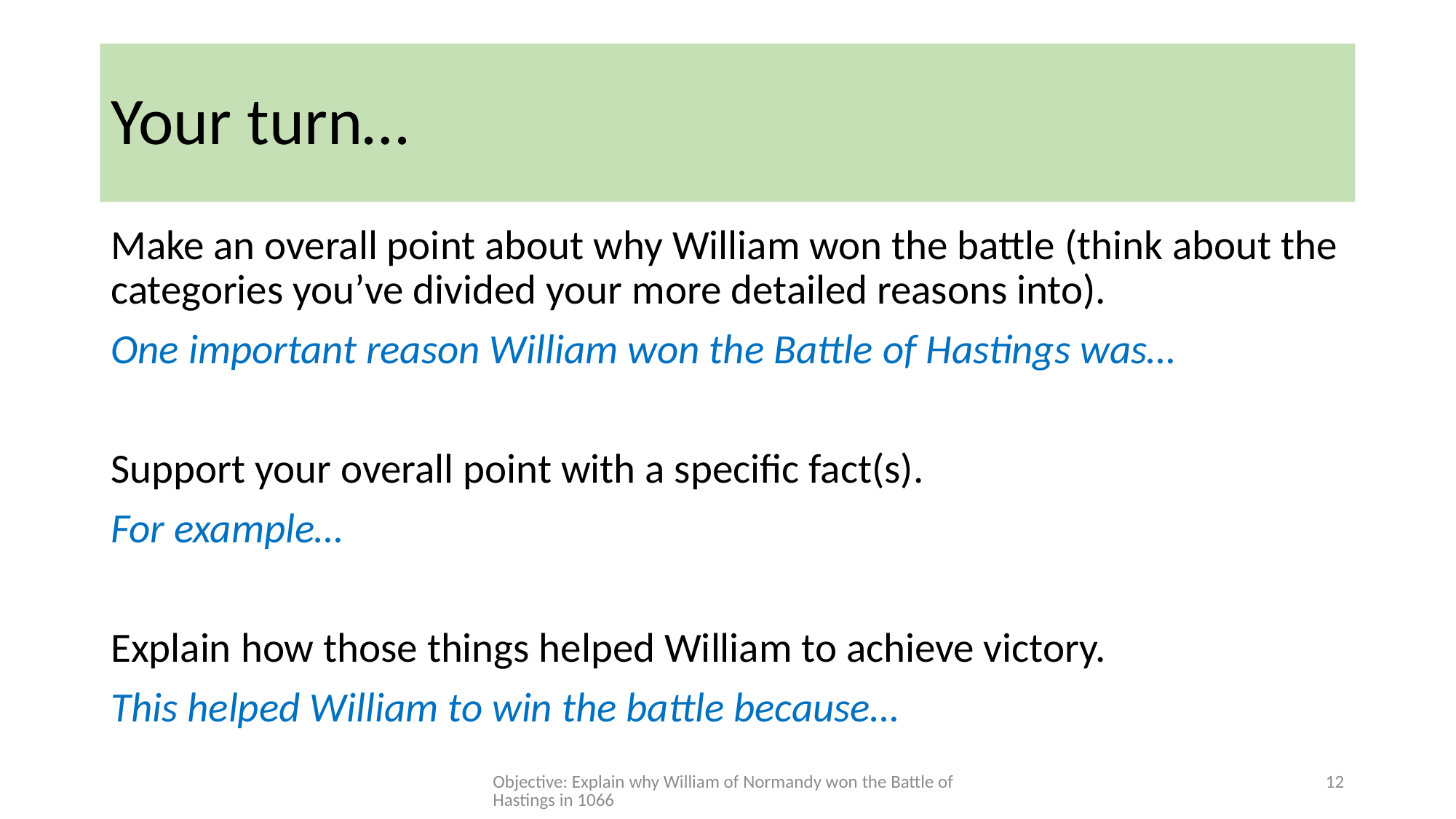

# Your turn…
Make an overall point about why William won the battle (think about the categories you’ve divided your more detailed reasons into).
One important reason William won the Battle of Hastings was…

Support your overall point with a specific fact(s).
For example…

Explain how those things helped William to achieve victory.
This helped William to win the battle because…

Objective: Explain why William of Normandy won the Battle of Hastings in 1066
12